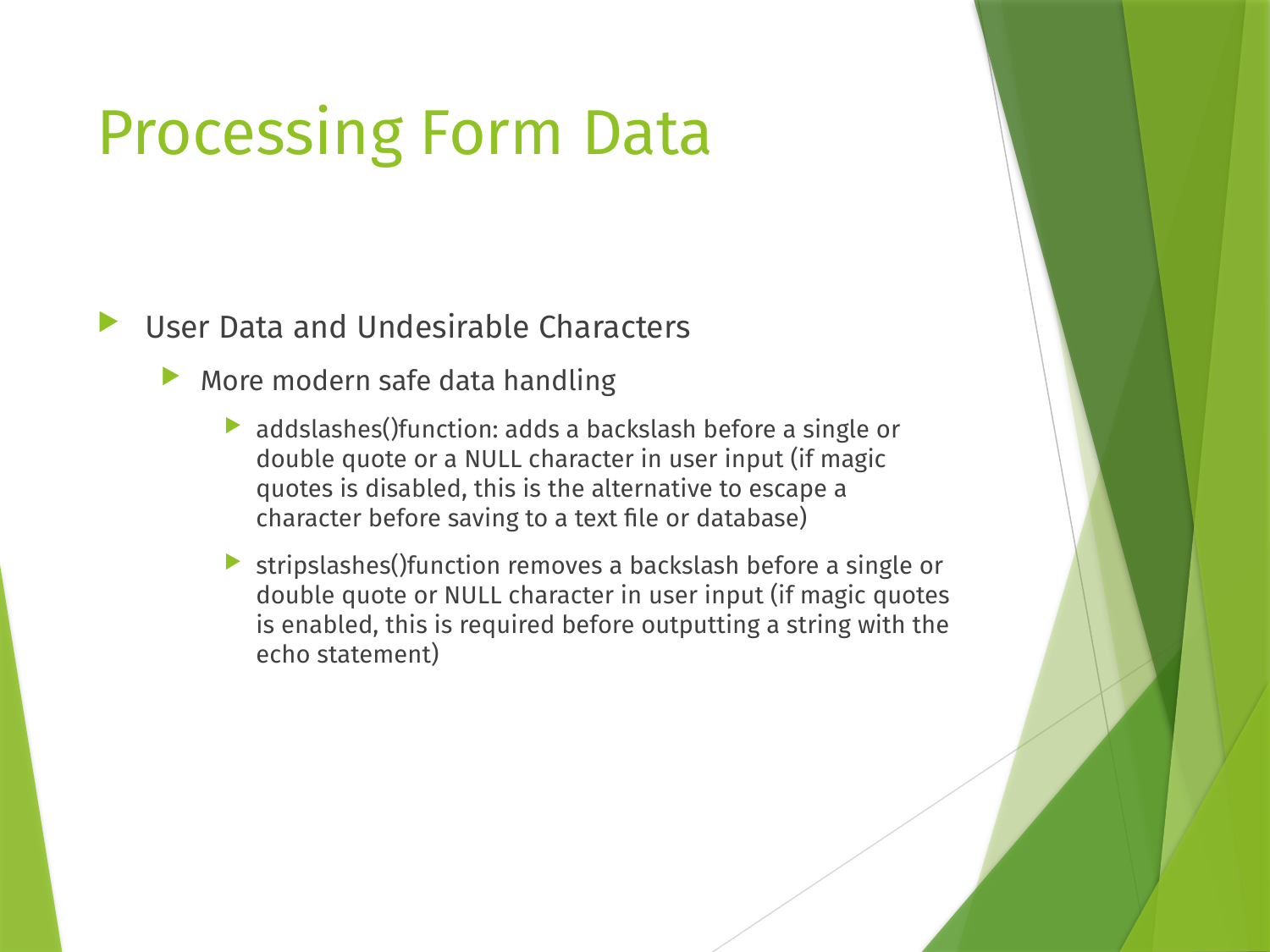

# Processing Form Data
User Data and Undesirable Characters
More modern safe data handling
addslashes()function: adds a backslash before a single or double quote or a NULL character in user input (if magic quotes is disabled, this is the alternative to escape a character before saving to a text file or database)
stripslashes()function removes a backslash before a single or double quote or NULL character in user input (if magic quotes is enabled, this is required before outputting a string with the echo statement)